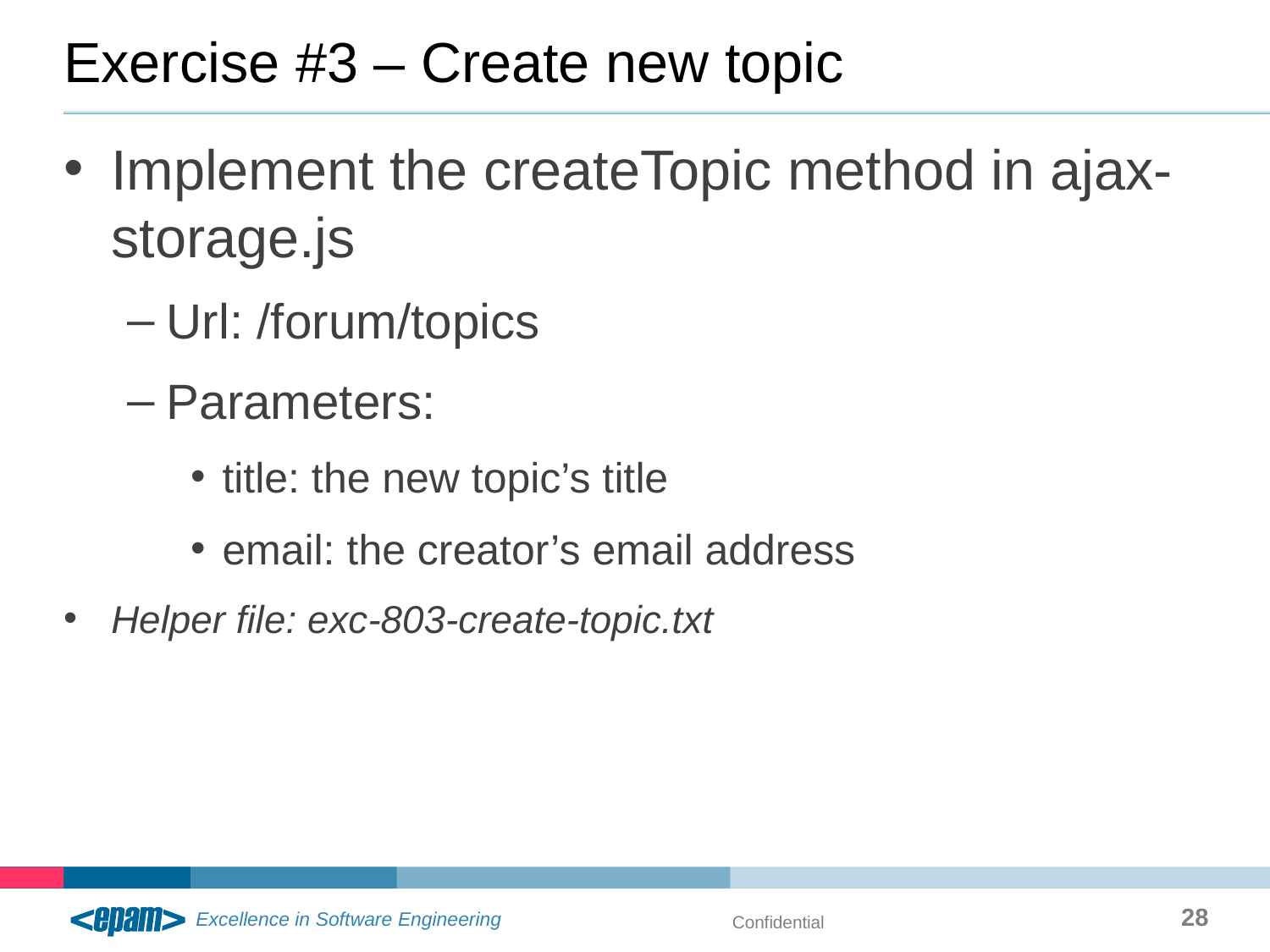

# Exercise #3 – Create new topic
Implement the createTopic method in ajax-storage.js
Url: /forum/topics
Parameters:
title: the new topic’s title
email: the creator’s email address
Helper file: exc-803-create-topic.txt
28
Confidential